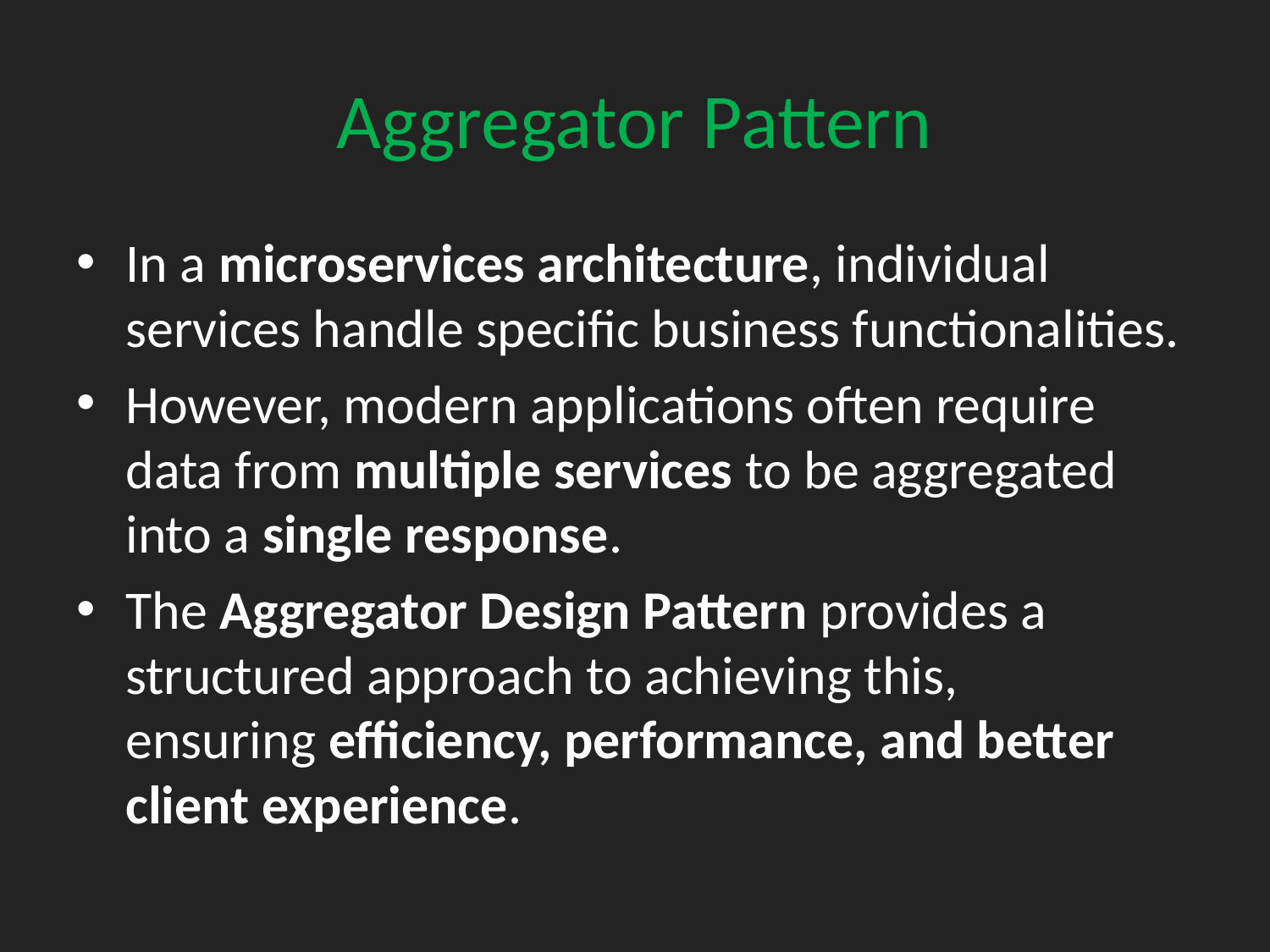

# Aggregator Pattern
In a microservices architecture, individual services handle specific business functionalities.
However, modern applications often require data from multiple services to be aggregated into a single response.
The Aggregator Design Pattern provides a structured approach to achieving this, ensuring efficiency, performance, and better client experience.